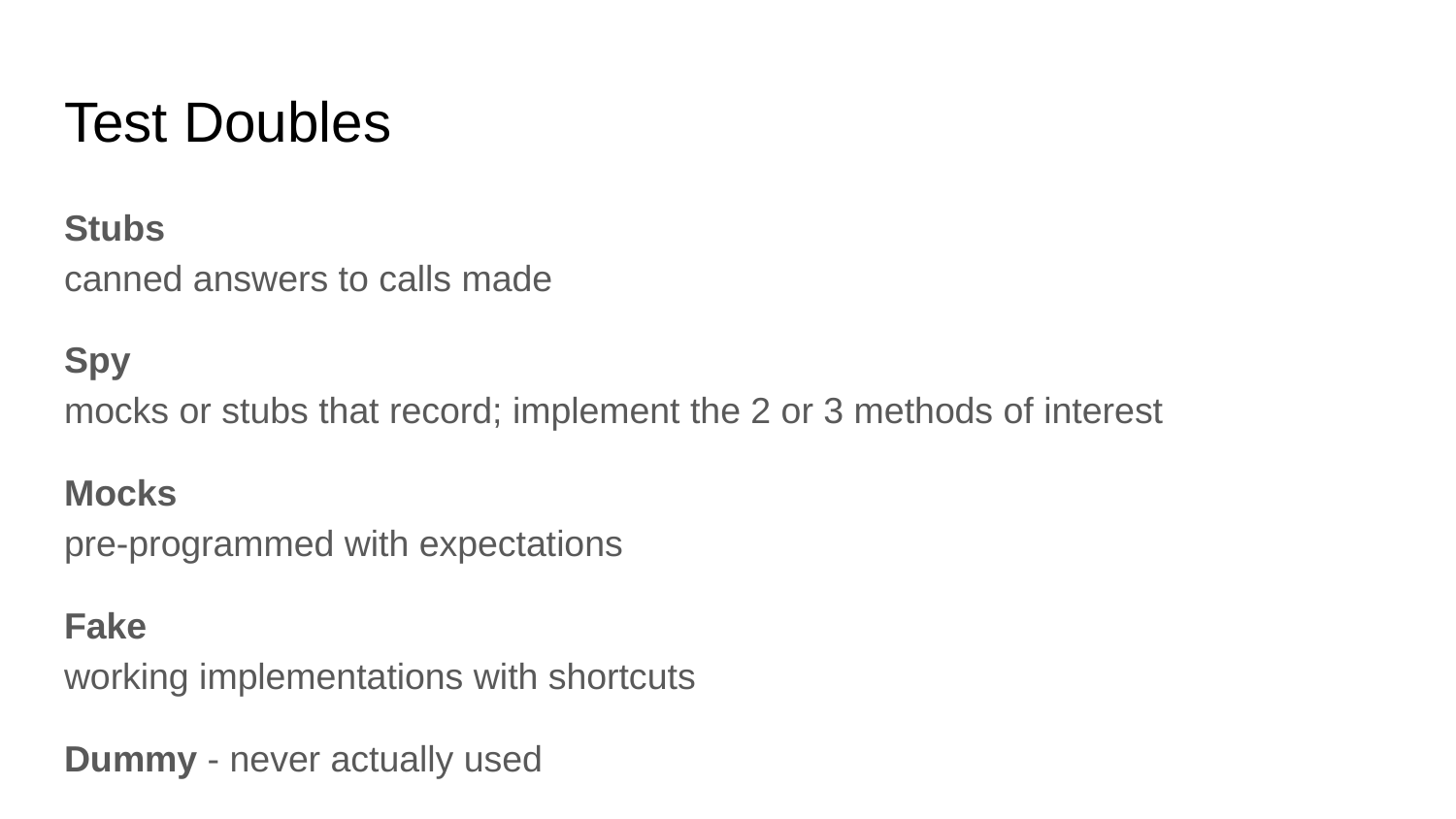

# Test Doubles
Stubs
canned answers to calls made
Spy
mocks or stubs that record; implement the 2 or 3 methods of interest
Mocks
pre-programmed with expectations
Fake
working implementations with shortcuts
Dummy - never actually used